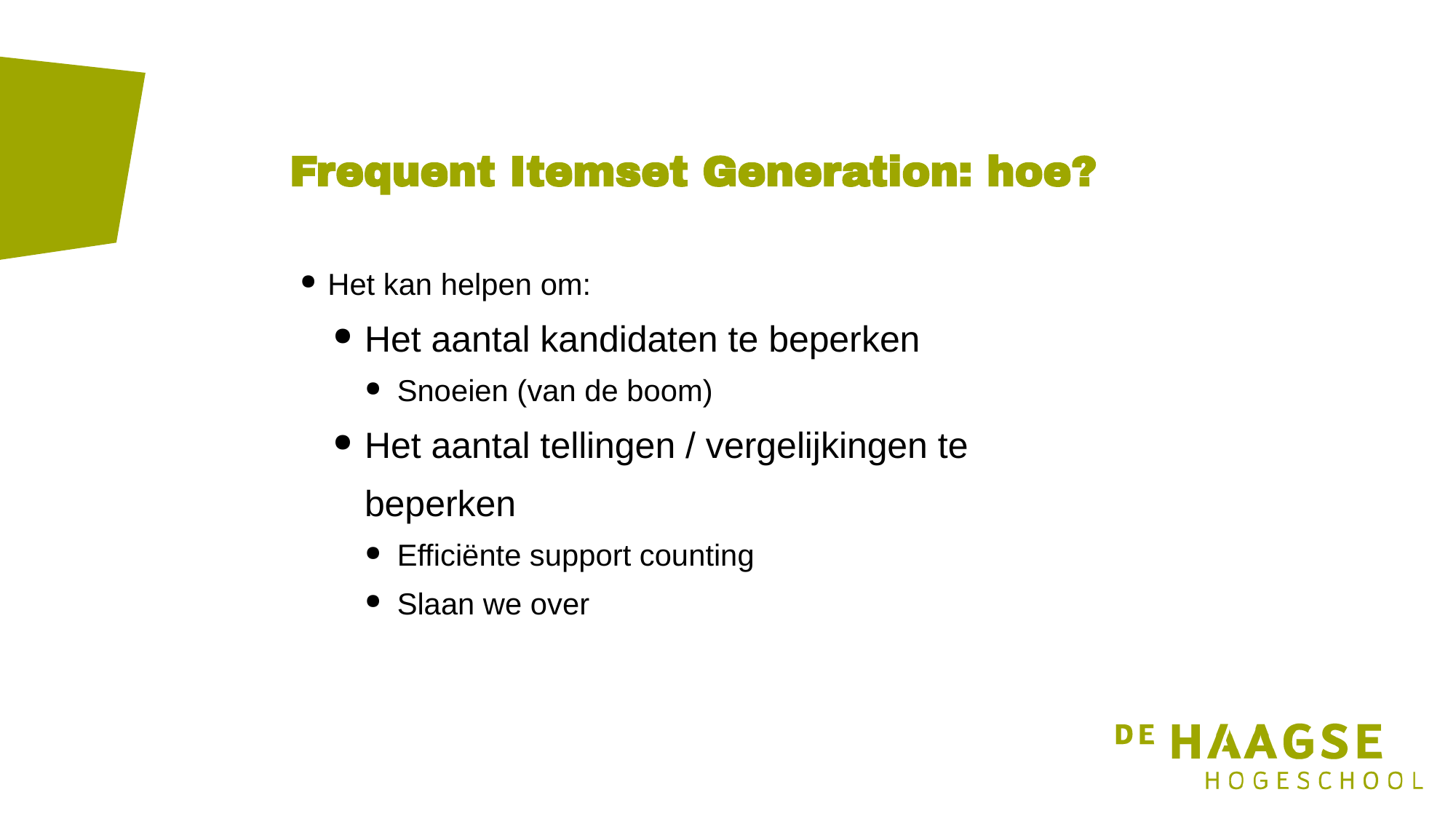

# Frequent Itemset Generation: hoe?
Het kan helpen om:
Het aantal kandidaten te beperken
Snoeien (van de boom)
Het aantal tellingen / vergelijkingen te beperken
Efficiënte support counting
Slaan we over